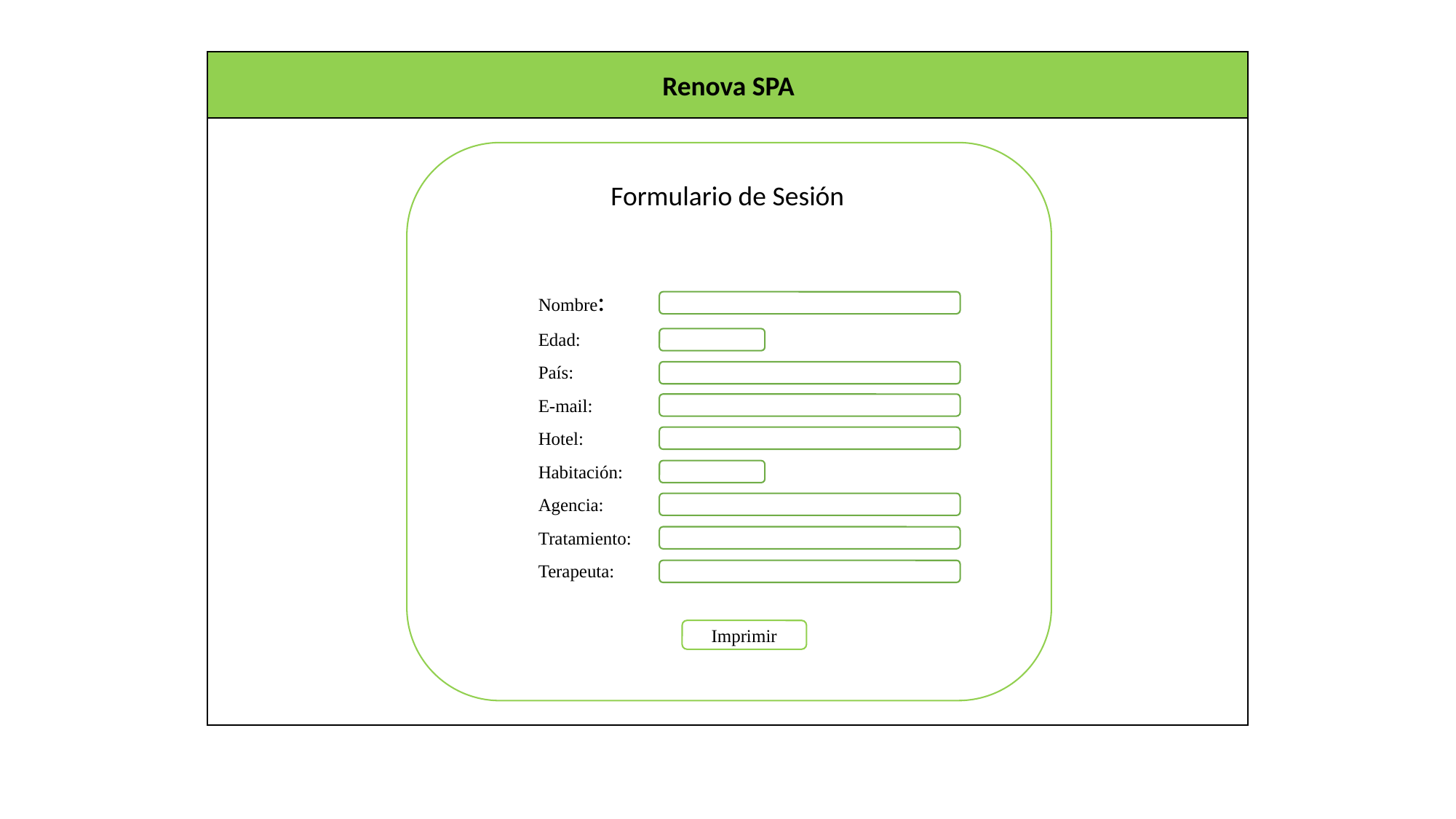

Renova SPA

Formulario de Sesión
Nombre:

Edad:

País:

E-mail:

Hotel:

Habitación:

Agencia:

Tratamiento:

Terapeuta:

Imprimir